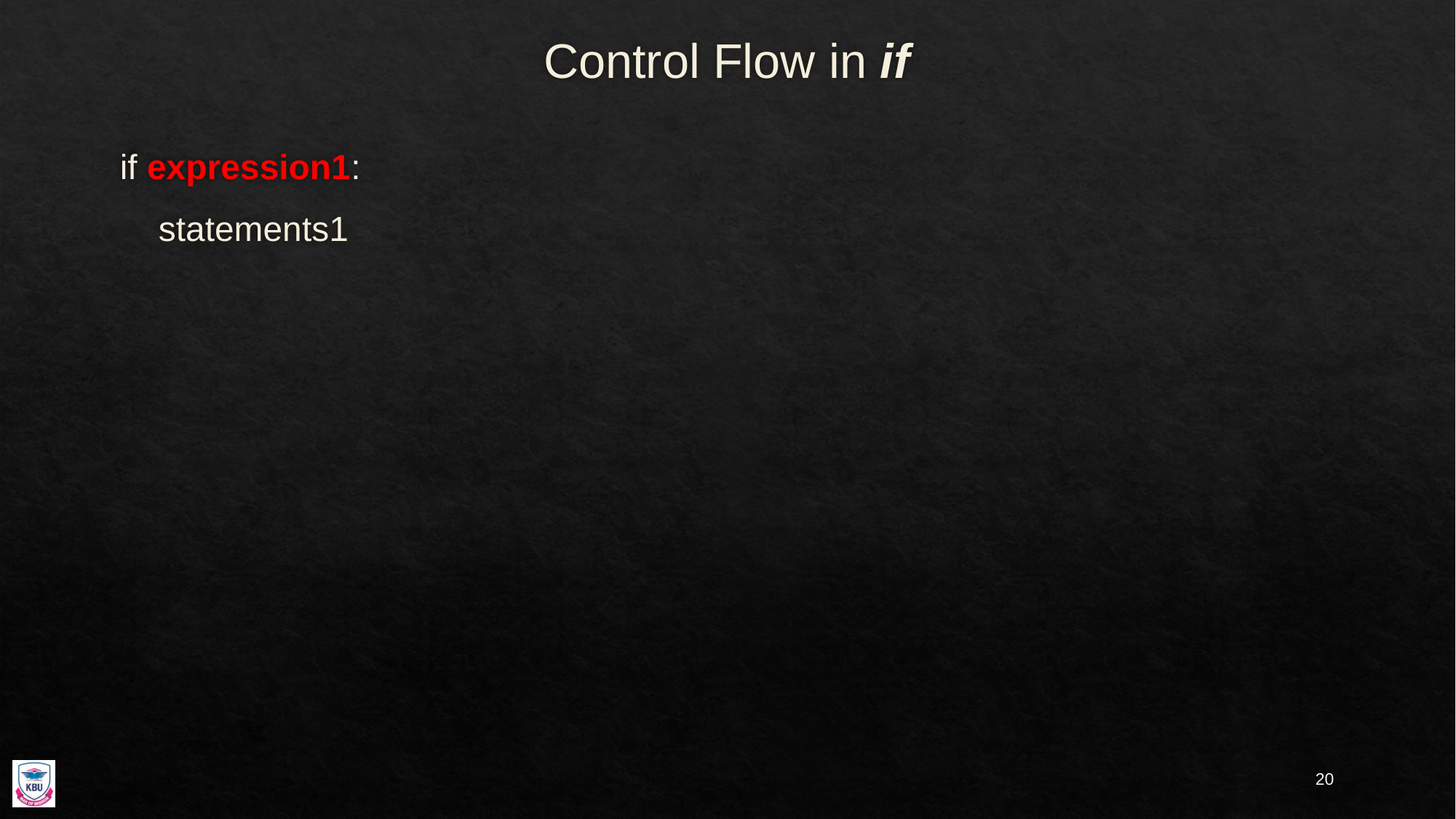

# Control Flow in if
if expression1:
    statements1
20